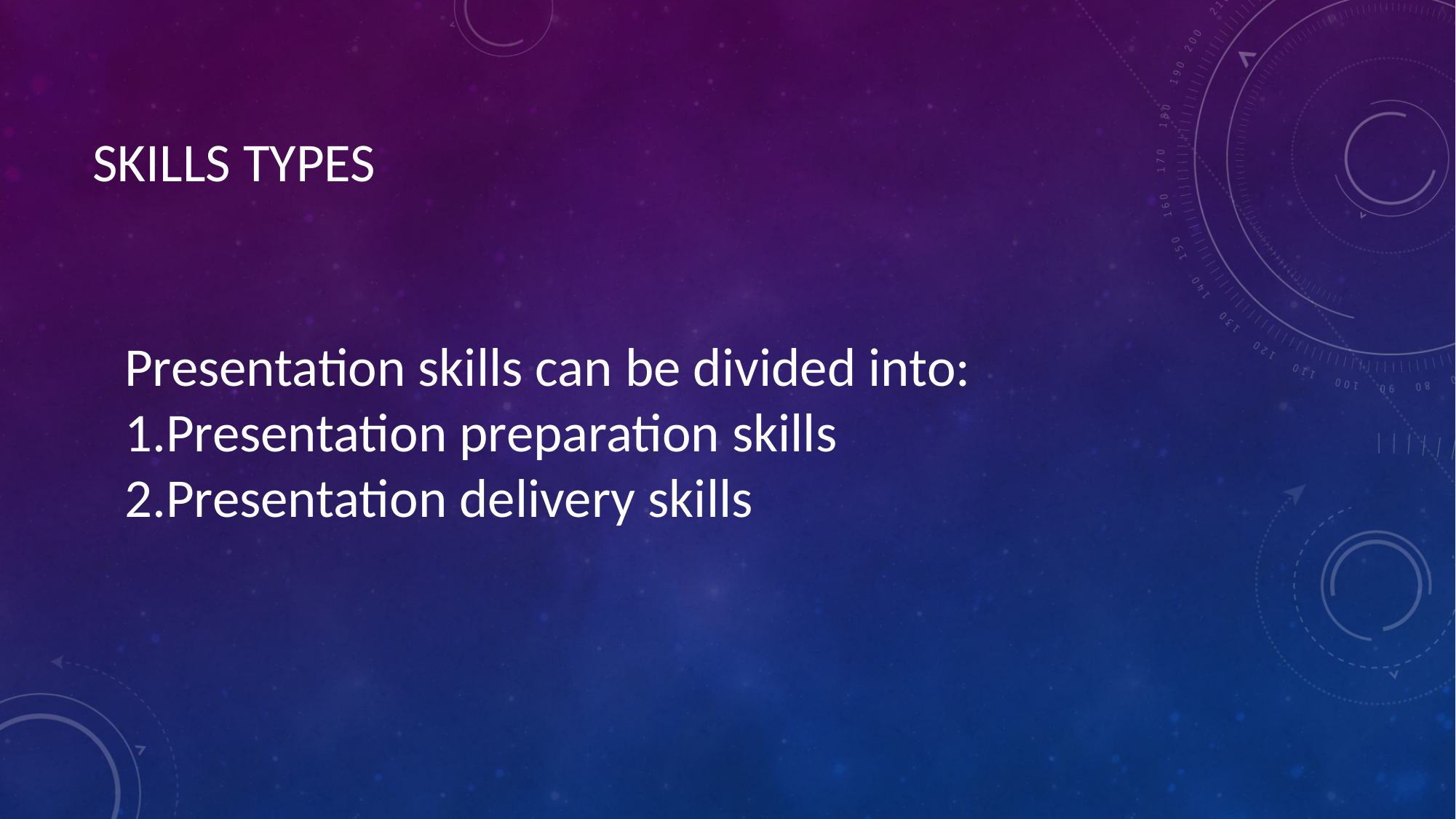

# SKILLS TYPES
Presentation skills can be divided into:
Presentation preparation skills
Presentation delivery skills